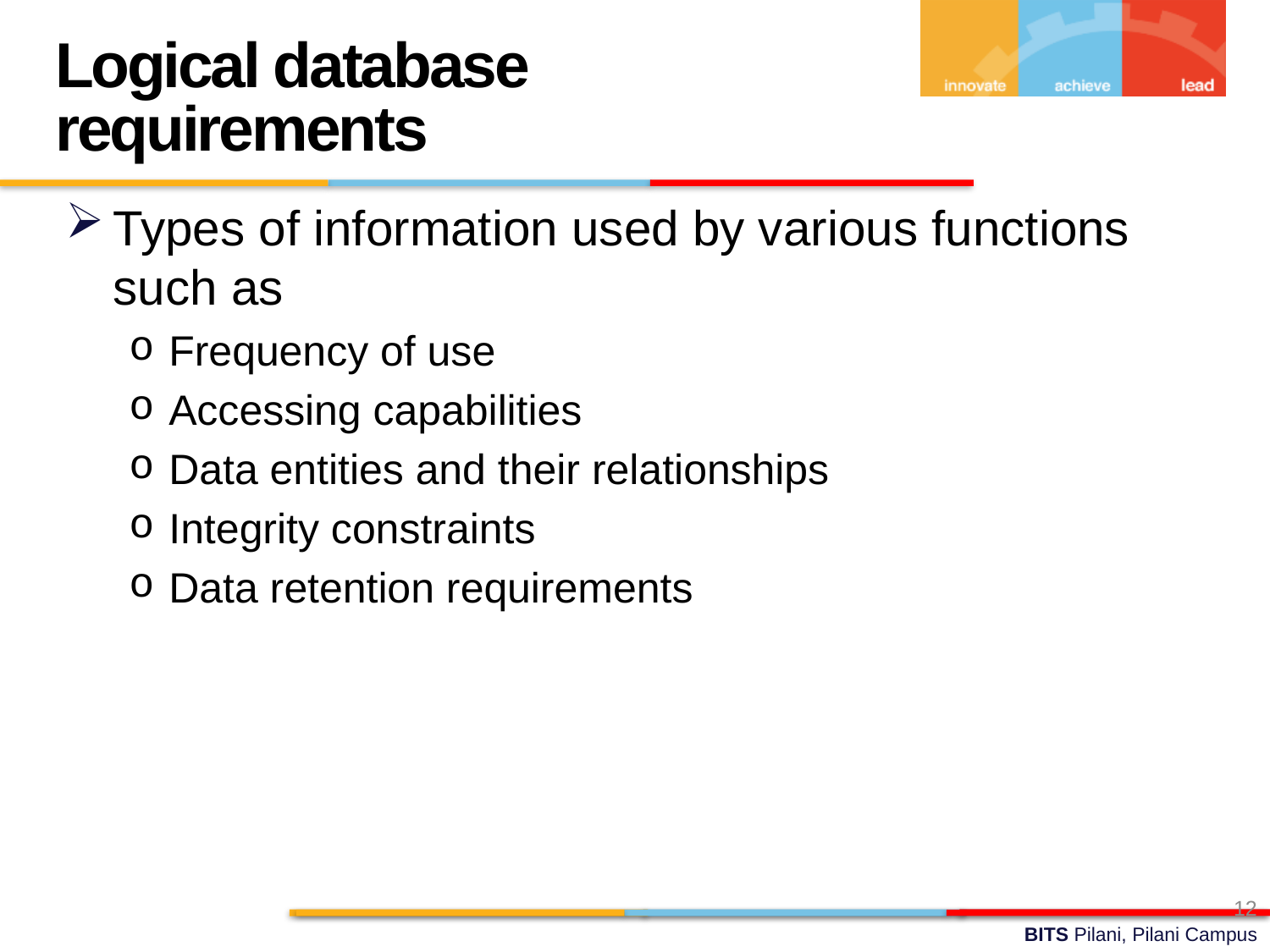

Logical database requirements
Types of information used by various functions such as
Frequency of use
Accessing capabilities
Data entities and their relationships
Integrity constraints
Data retention requirements
12